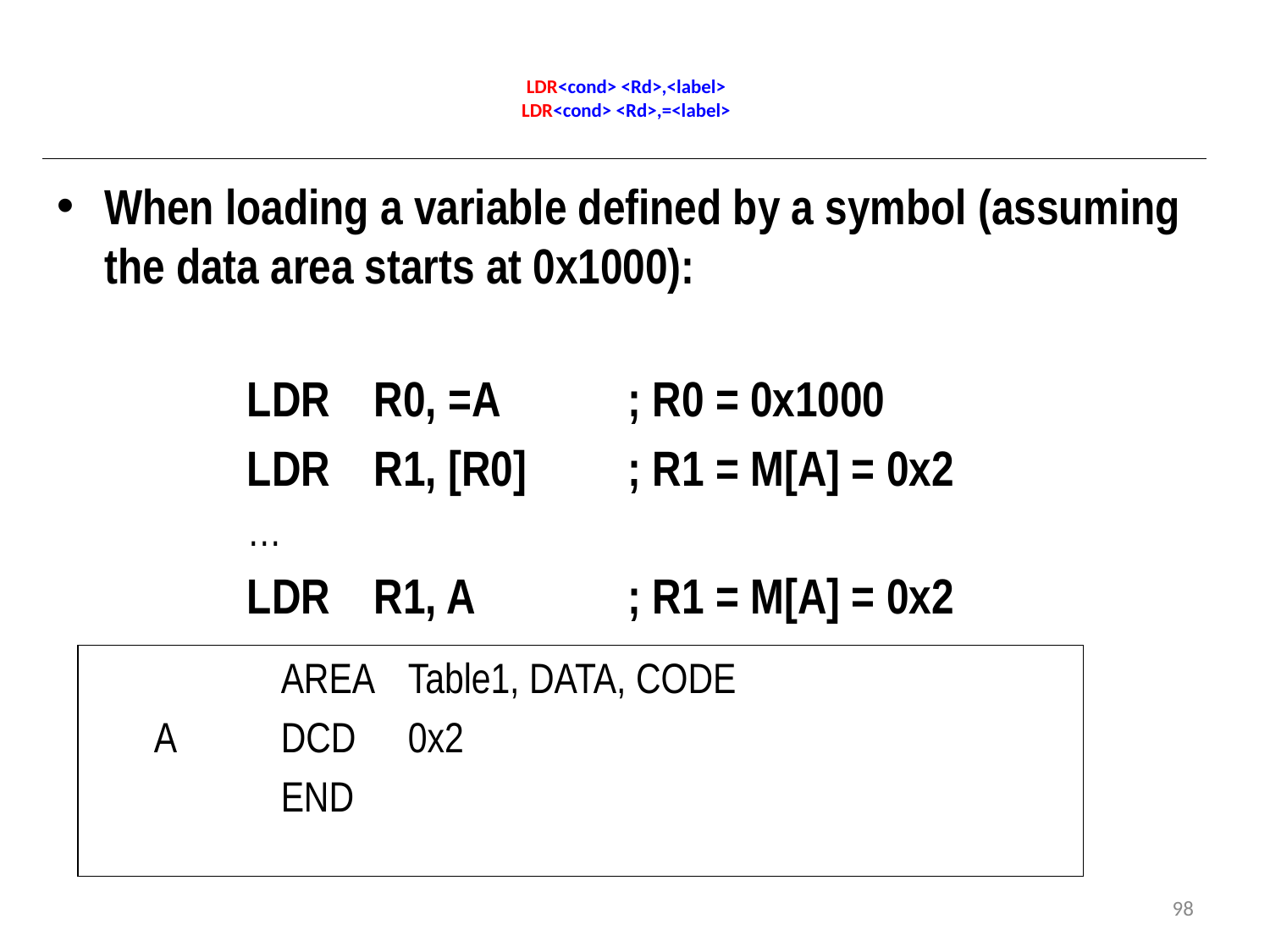

# LDR<cond> <Rd>,<label> LDR<cond> <Rd>,=<label>
When loading a variable defined by a symbol (assuming the data area starts at 0x1000):

	LDR	R0, =A	; R0 = 0x1000
	LDR	R1, [R0]	; R1 = M[A] = 0x2
	…
	LDR	R1, A		; R1 = M[A] = 0x2

	AREA	Table1, DATA, CODE
A	DCD	0x2
	END

98